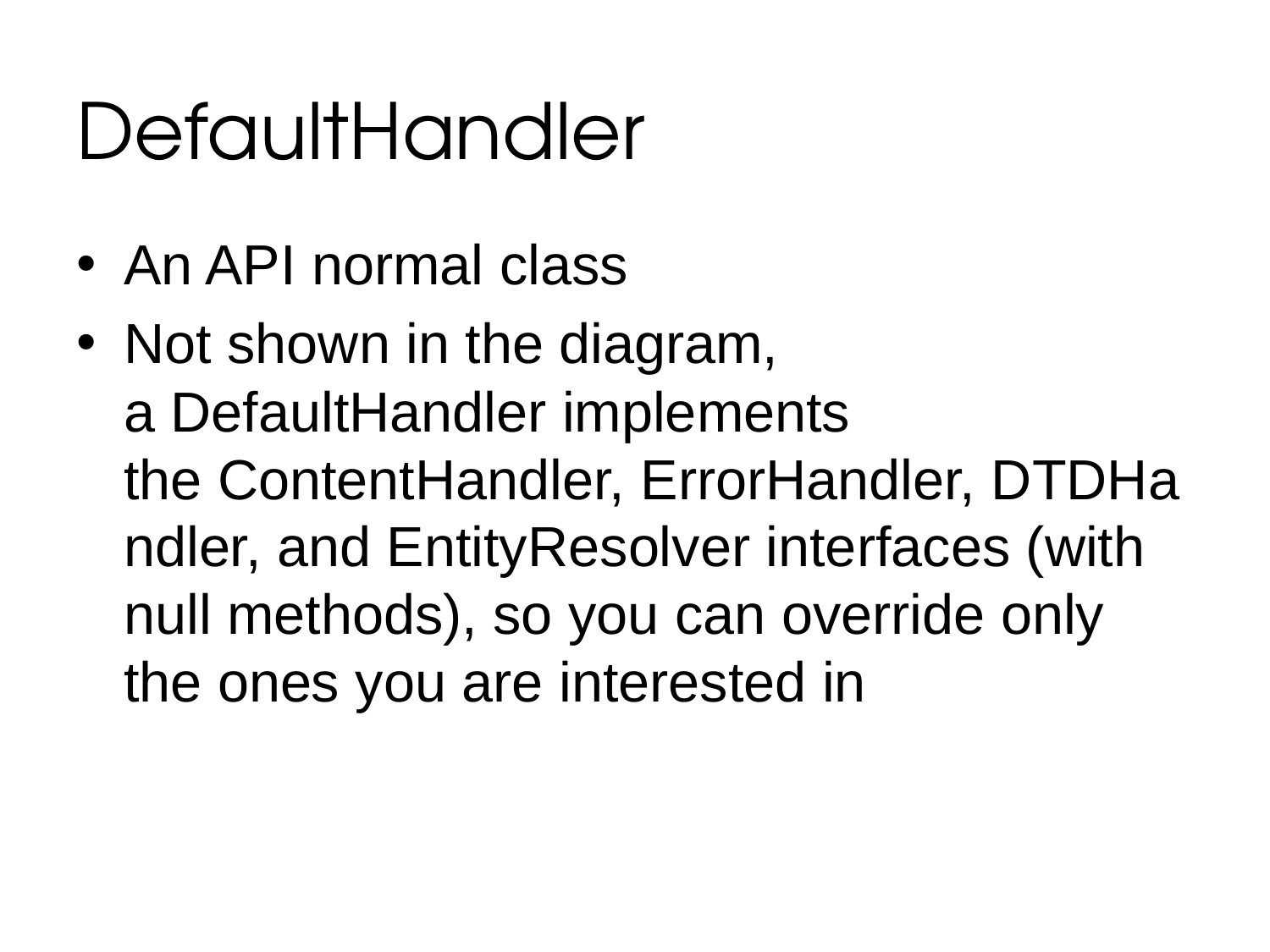

# DefaultHandler
An API normal class
Not shown in the diagram, a DefaultHandler implements the ContentHandler, ErrorHandler, DTDHandler, and EntityResolver interfaces (with null methods), so you can override only the ones you are interested in